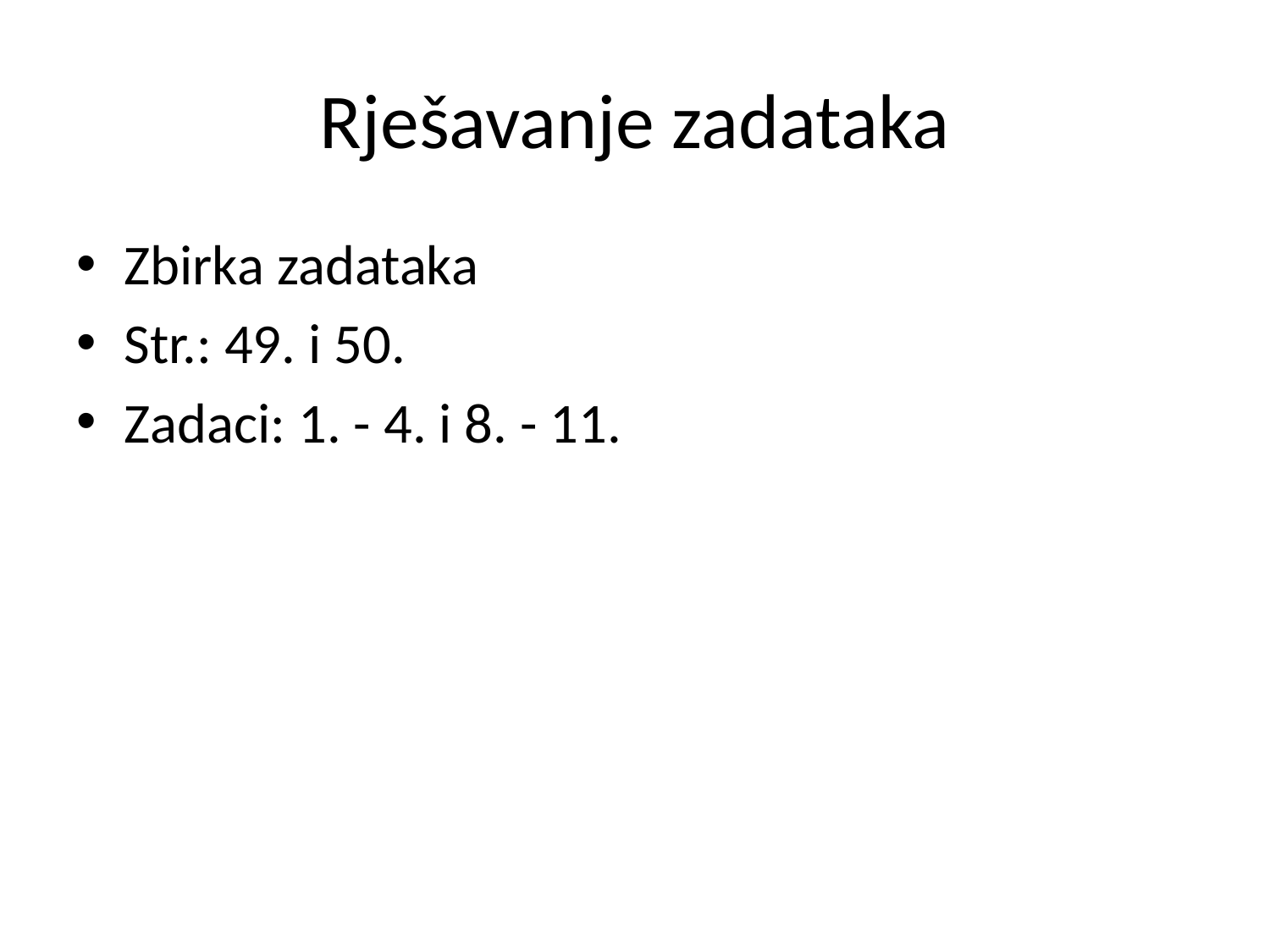

# Rješavanje zadataka
Zbirka zadataka
Str.: 49. i 50.
Zadaci: 1. - 4. i 8. - 11.